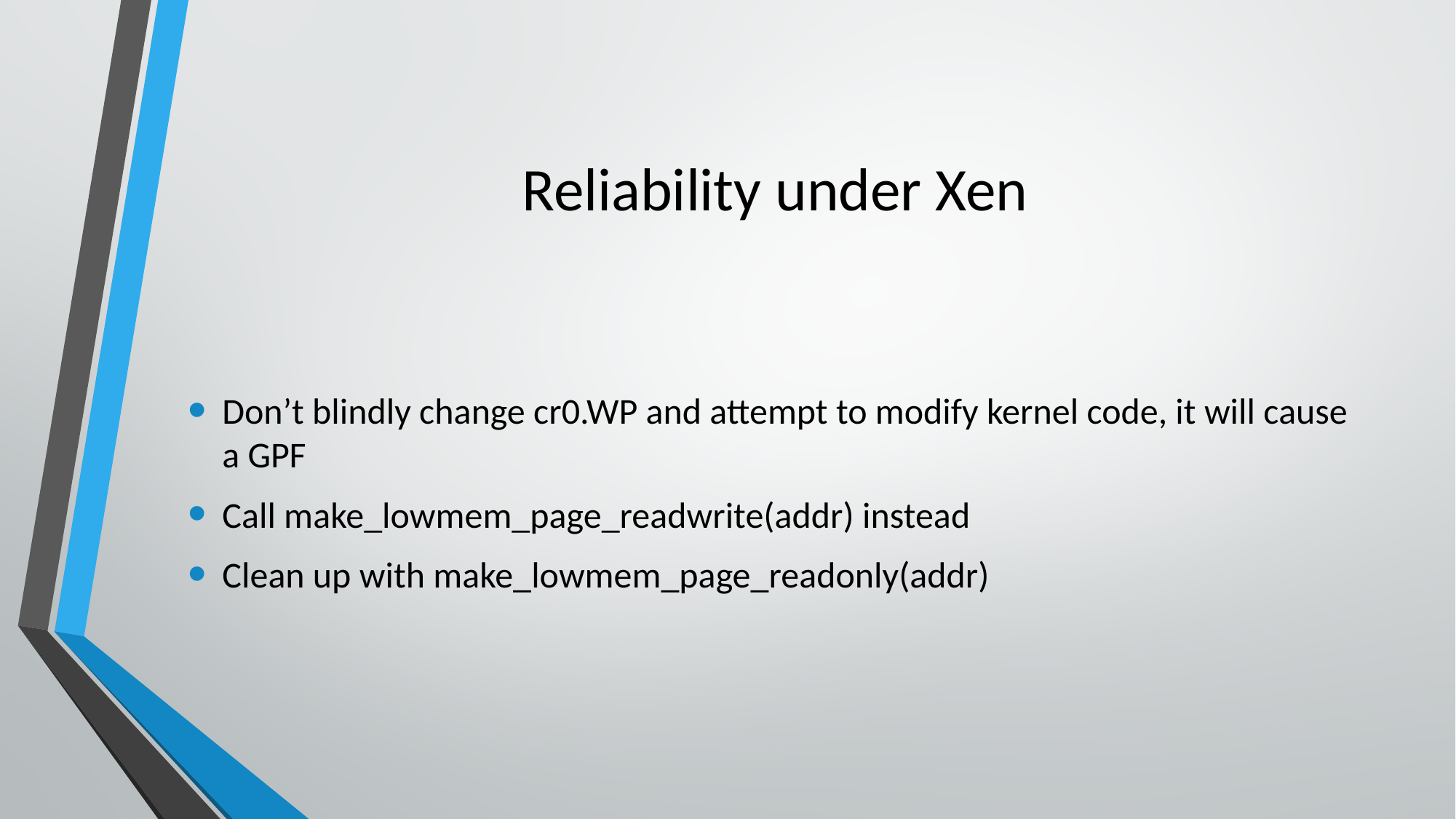

# Reliability under Xen
Don’t blindly change cr0.WP and attempt to modify kernel code, it will cause a GPF
Call make_lowmem_page_readwrite(addr) instead
Clean up with make_lowmem_page_readonly(addr)